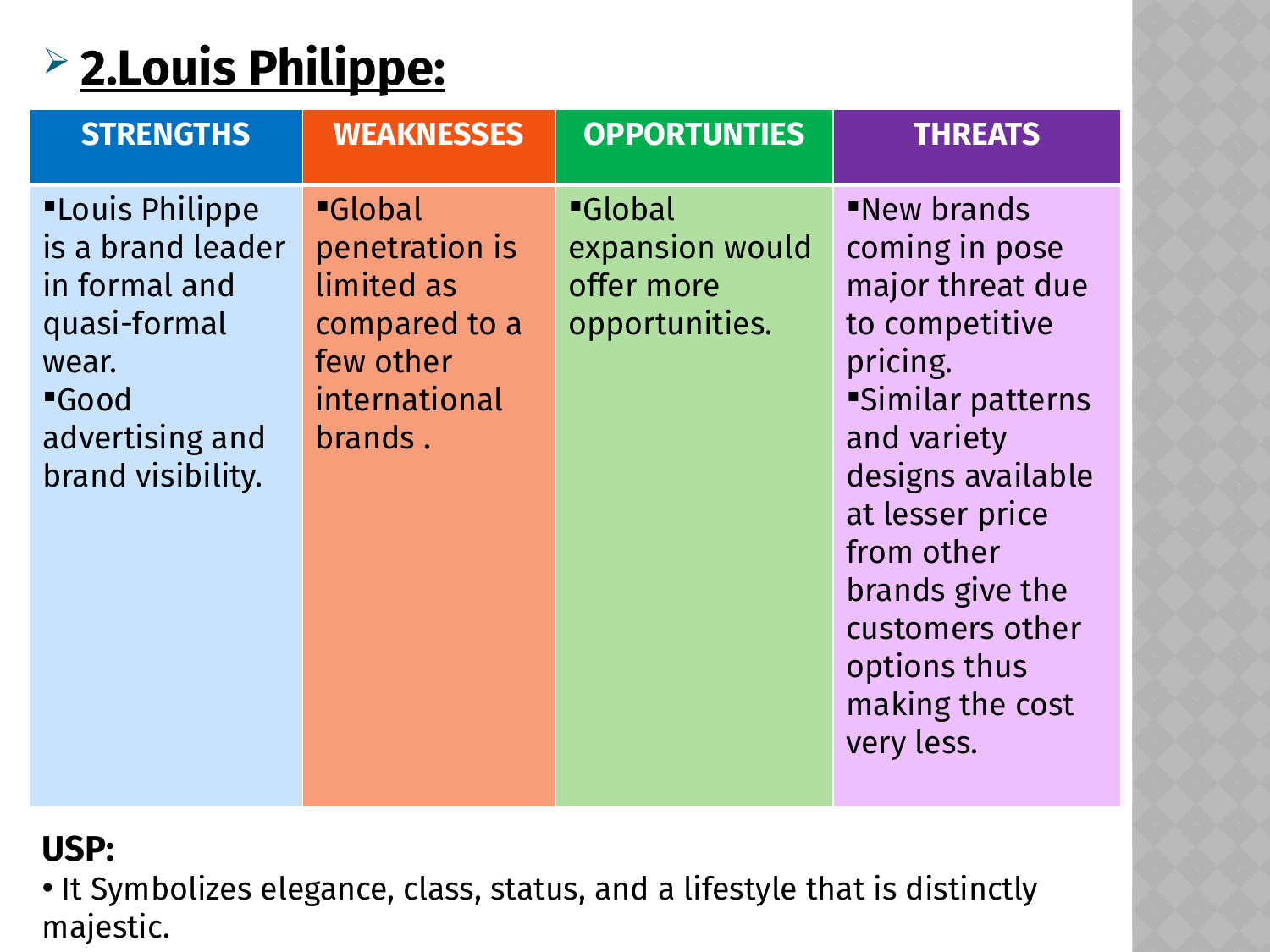

2.Louis Philippe:

| STRENGTHS | WEAKNESSES | OPPORTUNTIES | THREATS |
| --- | --- | --- | --- |
| Louis Philippe is a brand leader in formal and quasi-formal wear. Good advertising and brand visibility. | Global penetration is limited as compared to a few other international brands . | Global expansion would offer more opportunities. | New brands coming in pose major threat due to competitive pricing. Similar patterns and variety designs available at lesser price from other brands give the customers other options thus making the cost very less. |
USP:
 It Symbolizes elegance, class, status, and a lifestyle that is distinctly     majestic.